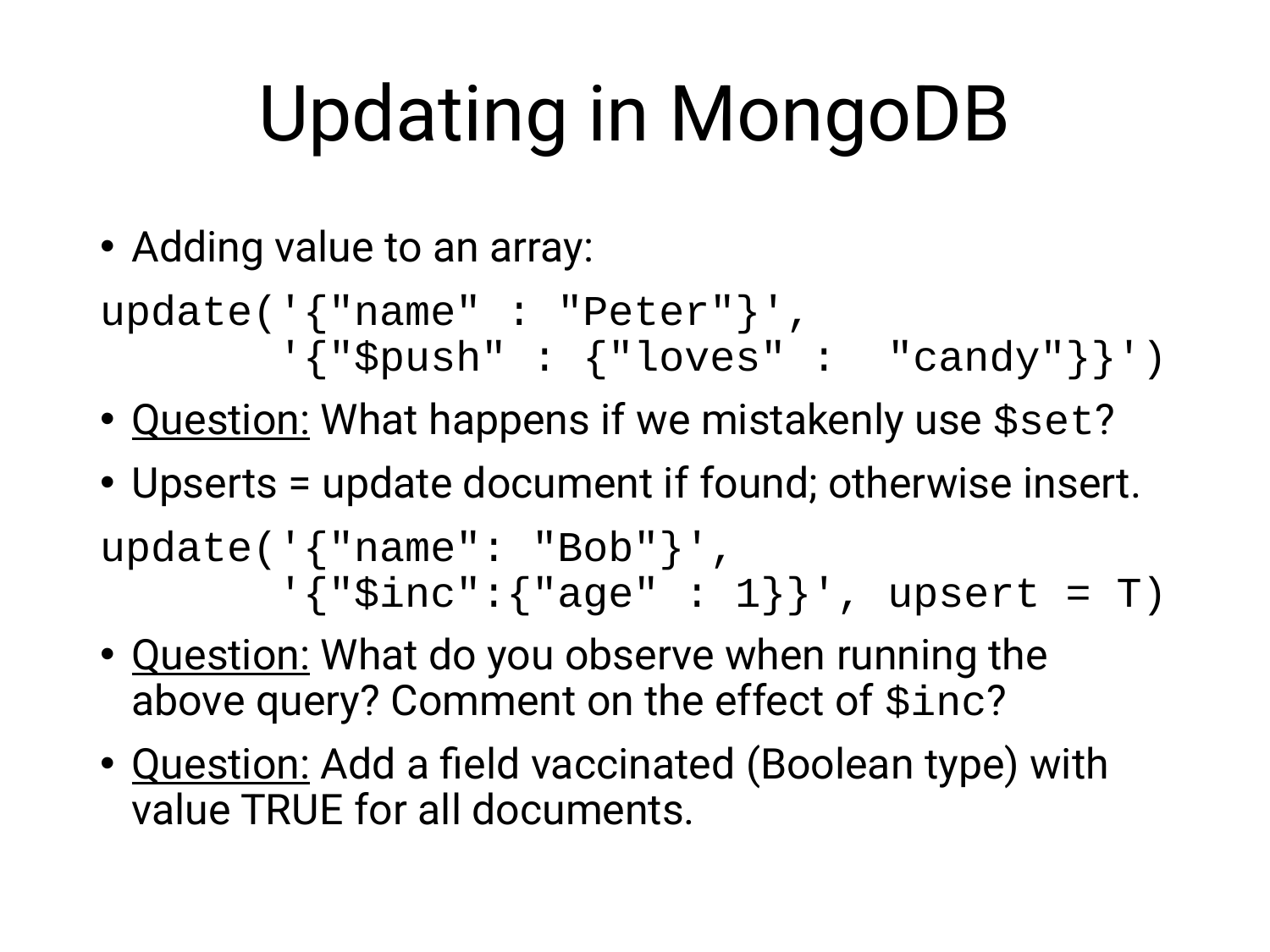

# Updating in MongoDB
Adding value to an array:
update('{"name" : "Peter"}',
       '{"$push" : {"loves" :  "candy"}}')
Question: What happens if we mistakenly use $set?
Upserts = update document if found; otherwise insert.
update('{"name": "Bob"}',
       '{"$inc":{"age" : 1}}', upsert = T)
Question: What do you observe when running the above query? Comment on the effect of $inc?
Question: Add a field vaccinated (Boolean type) with value TRUE for all documents.